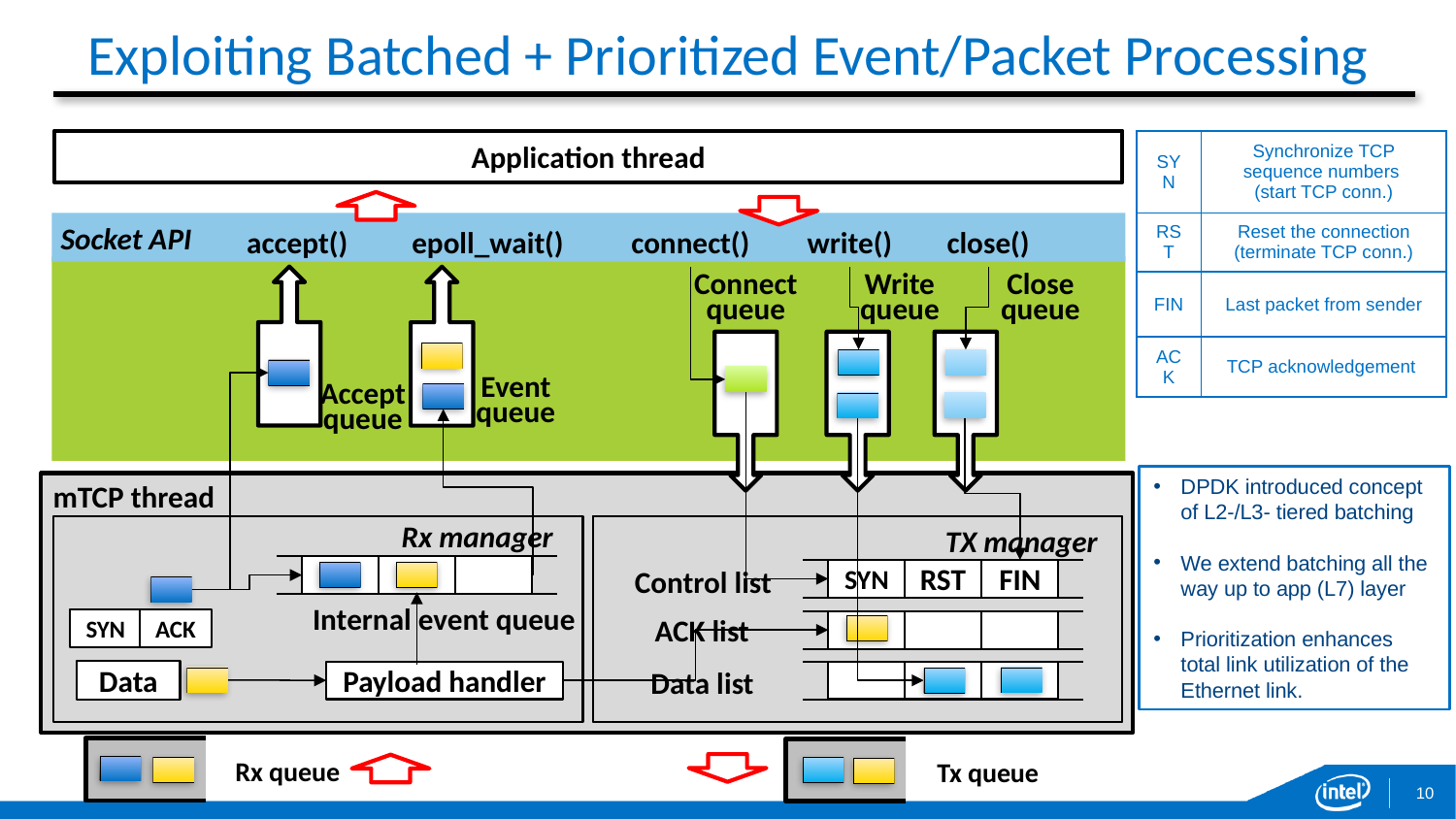

# Exploiting Batched + Prioritized Event/Packet Processing
Application thread
| SYN | Synchronize TCP sequence numbers (start TCP conn.) |
| --- | --- |
| RST | Reset the connection (terminate TCP conn.) |
| FIN | Last packet from sender |
| ACK | TCP acknowledgement |

Socket API

accept()
epoll_wait()
connect()
write()
close()

Accept
queue

Connect
queue
Write
queue
Close
queue

Event
queue

DPDK introduced concept of L2-/L3- tiered batching

We extend batching all the way up to app (L7) layer

Prioritization enhances total link utilization of the Ethernet link.
mTCP thread

TX manager
Rx manager
TX manager

Control list
Control list

S
S/A
F/A
SYN
RST
FIN

Data

SYN
ACK
Internal event queue
ACK list
ACK list

Data list
Data list
Payload handler

Rx queue
Tx queue

10